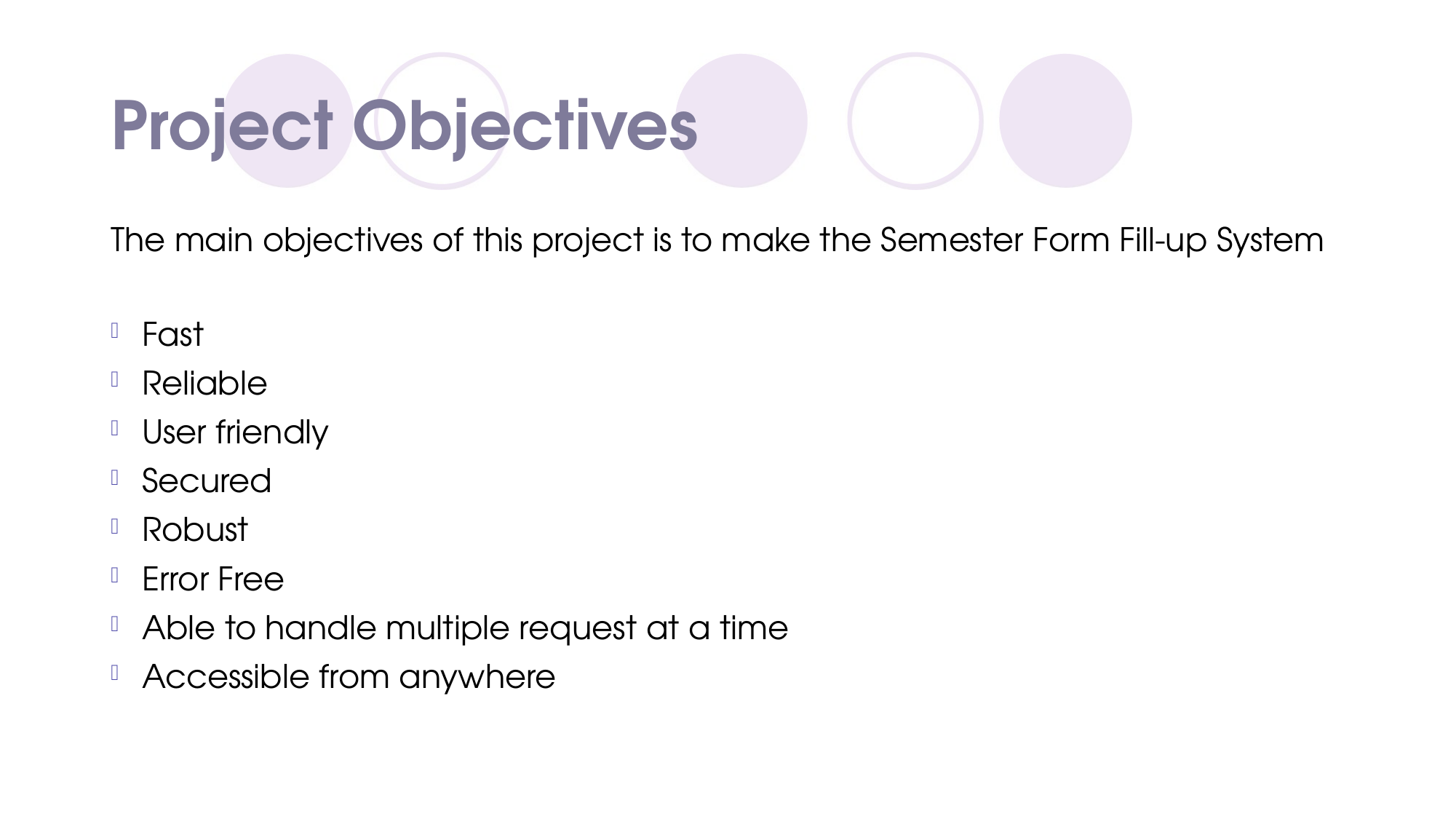

# Project Objectives
The main objectives of this project is to make the Semester Form Fill-up System

Fast
Reliable
User friendly
Secured
Robust
Error Free
Able to handle multiple request at a time
Accessible from anywhere